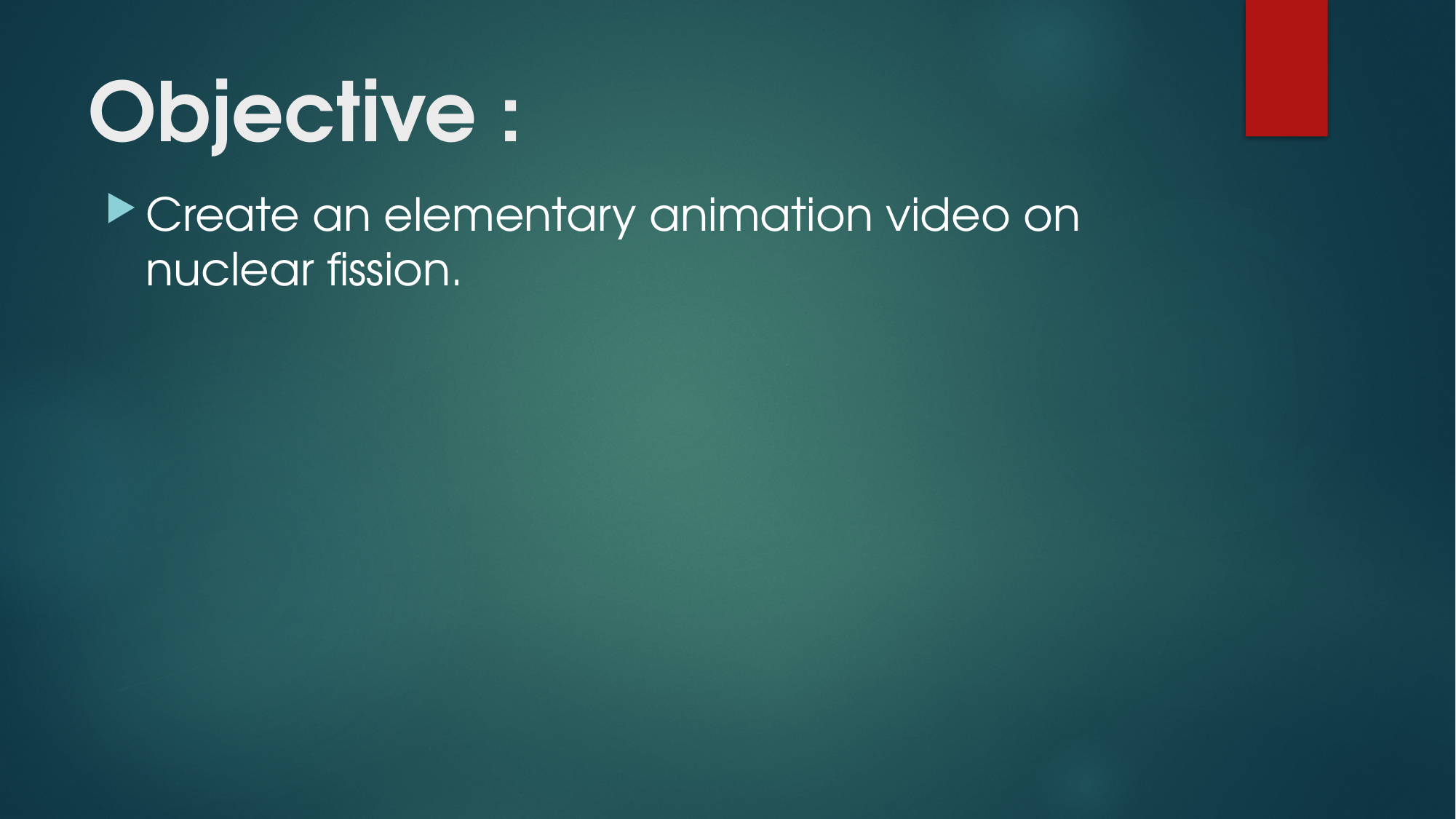

# Objective :
Create an elementary animation video on nuclear fission.